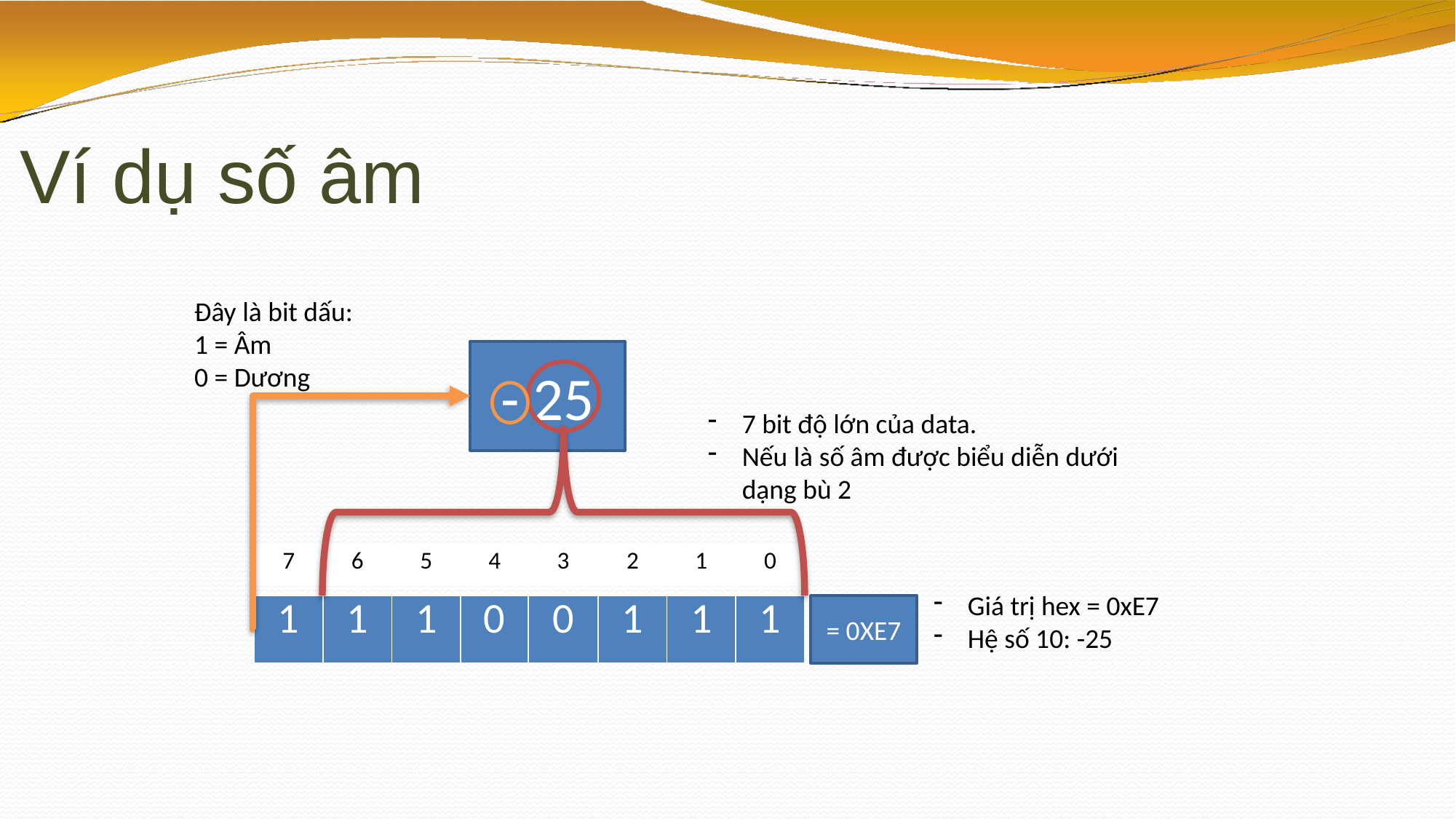

# Ví dụ số âm

Đây là bit dấu:
1 = Âm
0 = Dương
- 25

7 bit độ lớn của data.
Nếu là số âm được biểu diễn dưới dạng bù 2

| 7 | 6 | 5 | 4 | 3 | 2 | 1 | 0 |
| --- | --- | --- | --- | --- | --- | --- | --- |
Giá trị hex = 0xE7
Hệ số 10: -25

| 1 | 1 | 1 | 0 | 0 | 1 | 1 | 1 |
| --- | --- | --- | --- | --- | --- | --- | --- |
= 0XE7